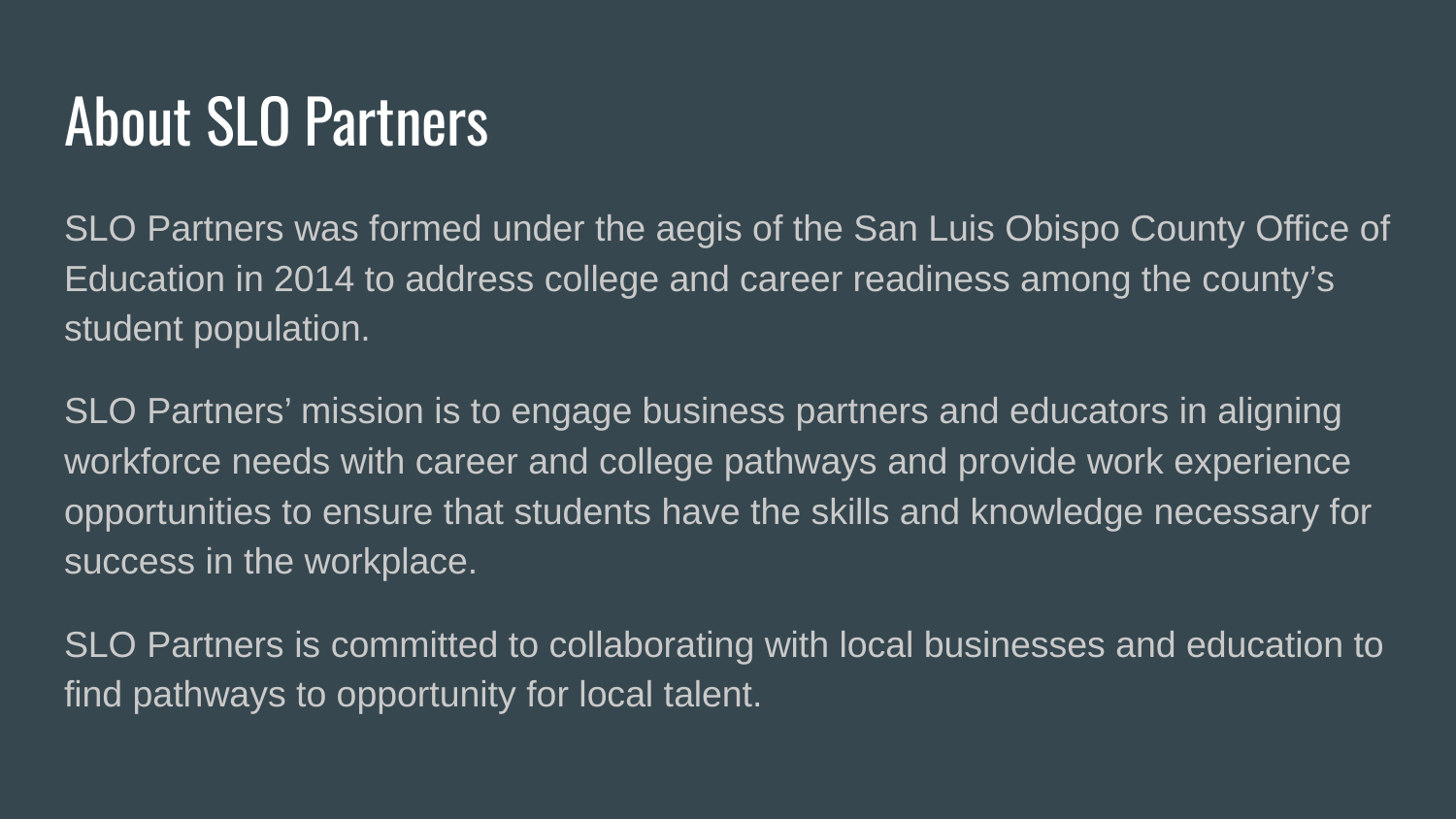

# About SLO Partners
SLO Partners was formed under the aegis of the San Luis Obispo County Office of Education in 2014 to address college and career readiness among the county’s student population.
SLO Partners’ mission is to engage business partners and educators in aligning workforce needs with career and college pathways and provide work experience opportunities to ensure that students have the skills and knowledge necessary for success in the workplace.
SLO Partners is committed to collaborating with local businesses and education to find pathways to opportunity for local talent.